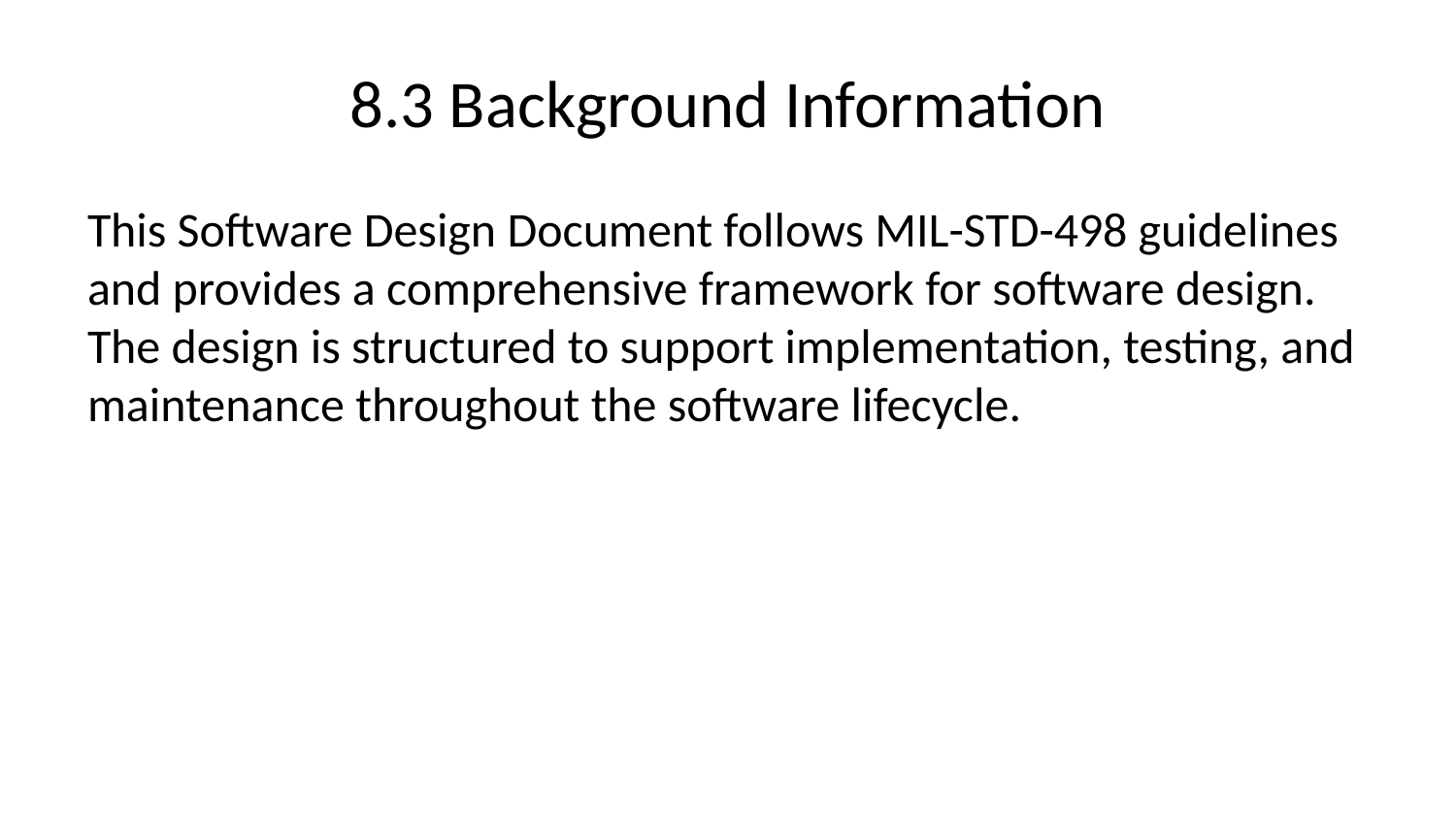

# 8.3 Background Information
This Software Design Document follows MIL-STD-498 guidelines and provides a comprehensive framework for software design. The design is structured to support implementation, testing, and maintenance throughout the software lifecycle.